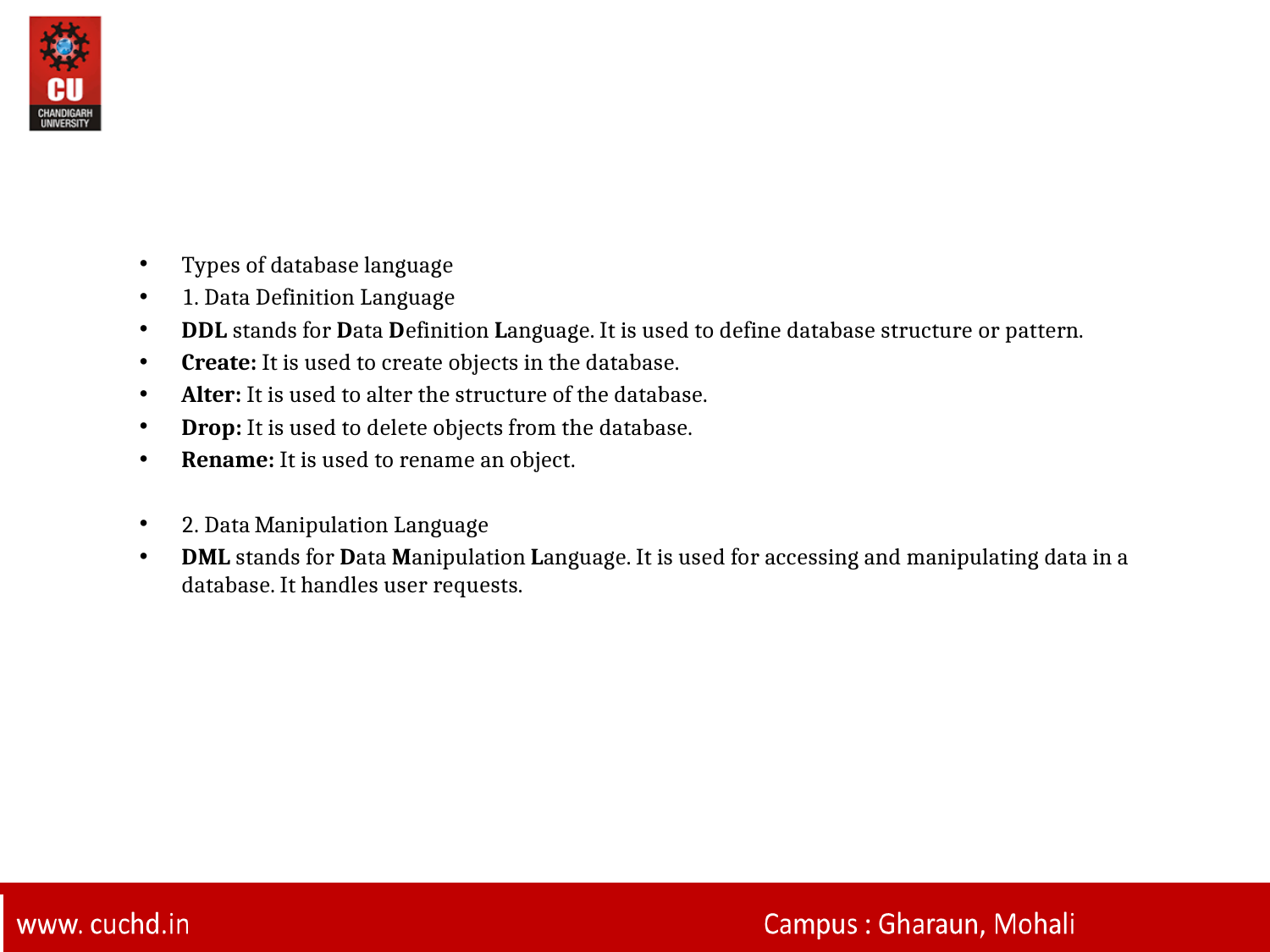

#
Types of database language
1. Data Definition Language
DDL stands for Data Definition Language. It is used to define database structure or pattern.
Create: It is used to create objects in the database.
Alter: It is used to alter the structure of the database.
Drop: It is used to delete objects from the database.
Rename: It is used to rename an object.

2. Data Manipulation Language
DML stands for Data Manipulation Language. It is used for accessing and manipulating data in a database. It handles user requests.